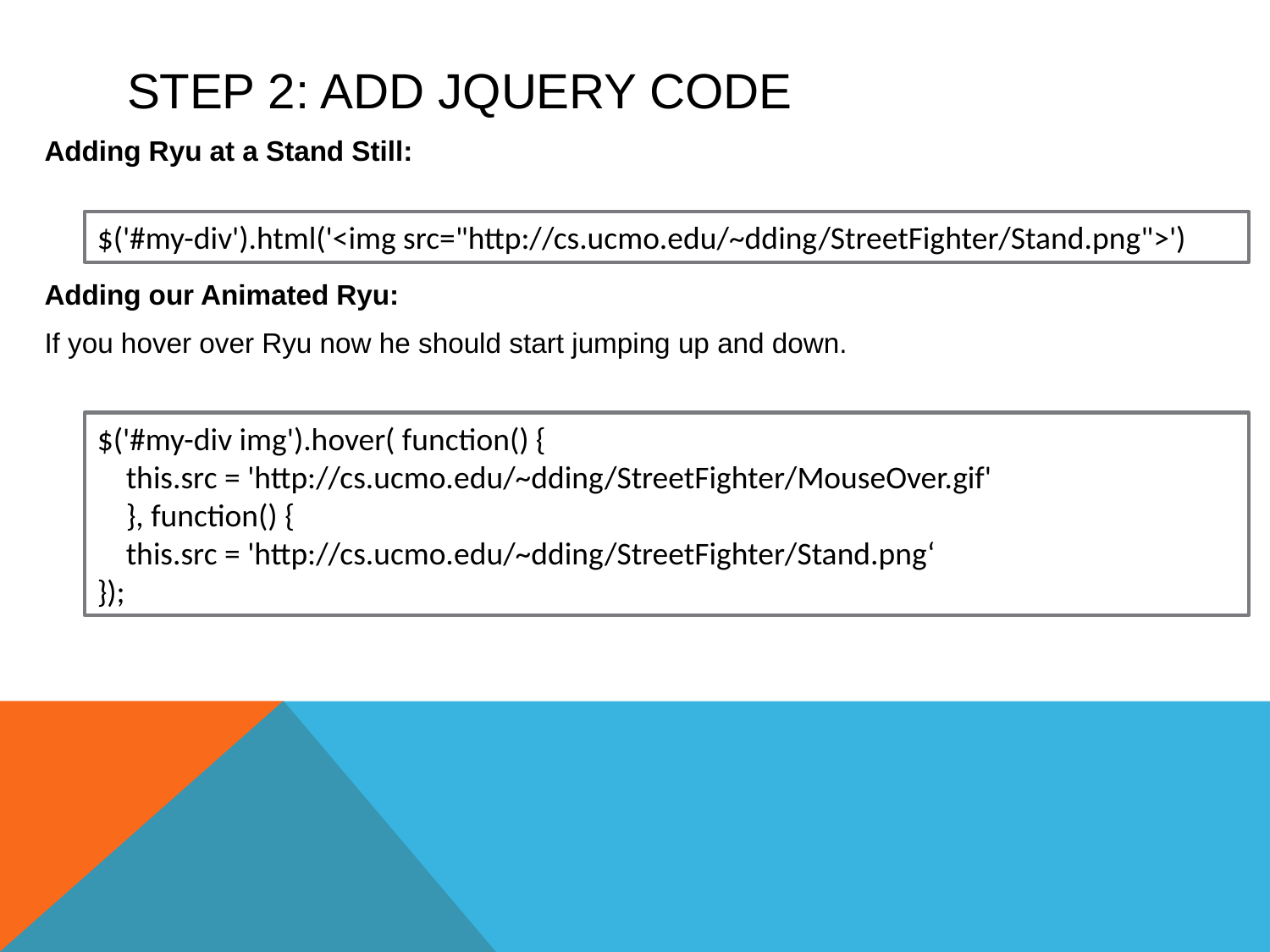

# Step 2: Add Jquery code
Adding Ryu at a Stand Still:

Adding our Animated Ryu:
If you hover over Ryu now he should start jumping up and down.

$('#my-div').html('<img src="http://cs.ucmo.edu/~dding/StreetFighter/Stand.png">')
$('#my-div img').hover( function() {
    this.src = 'http://cs.ucmo.edu/~dding/StreetFighter/MouseOver.gif'
    }, function() {
    this.src = 'http://cs.ucmo.edu/~dding/StreetFighter/Stand.png‘
});